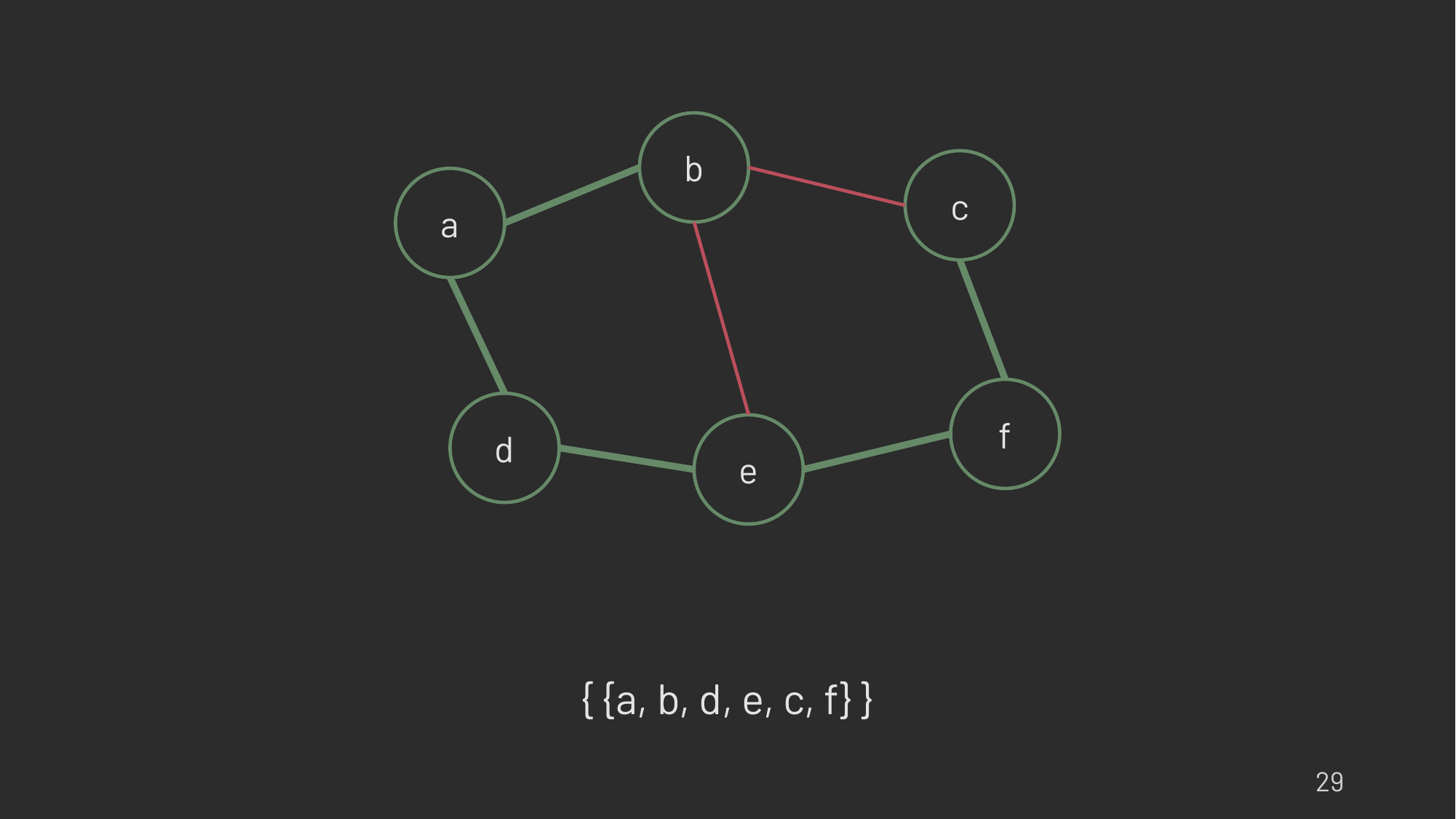

b
c
a
f
d
e
{ {a, b, d, e, c, f} }
29